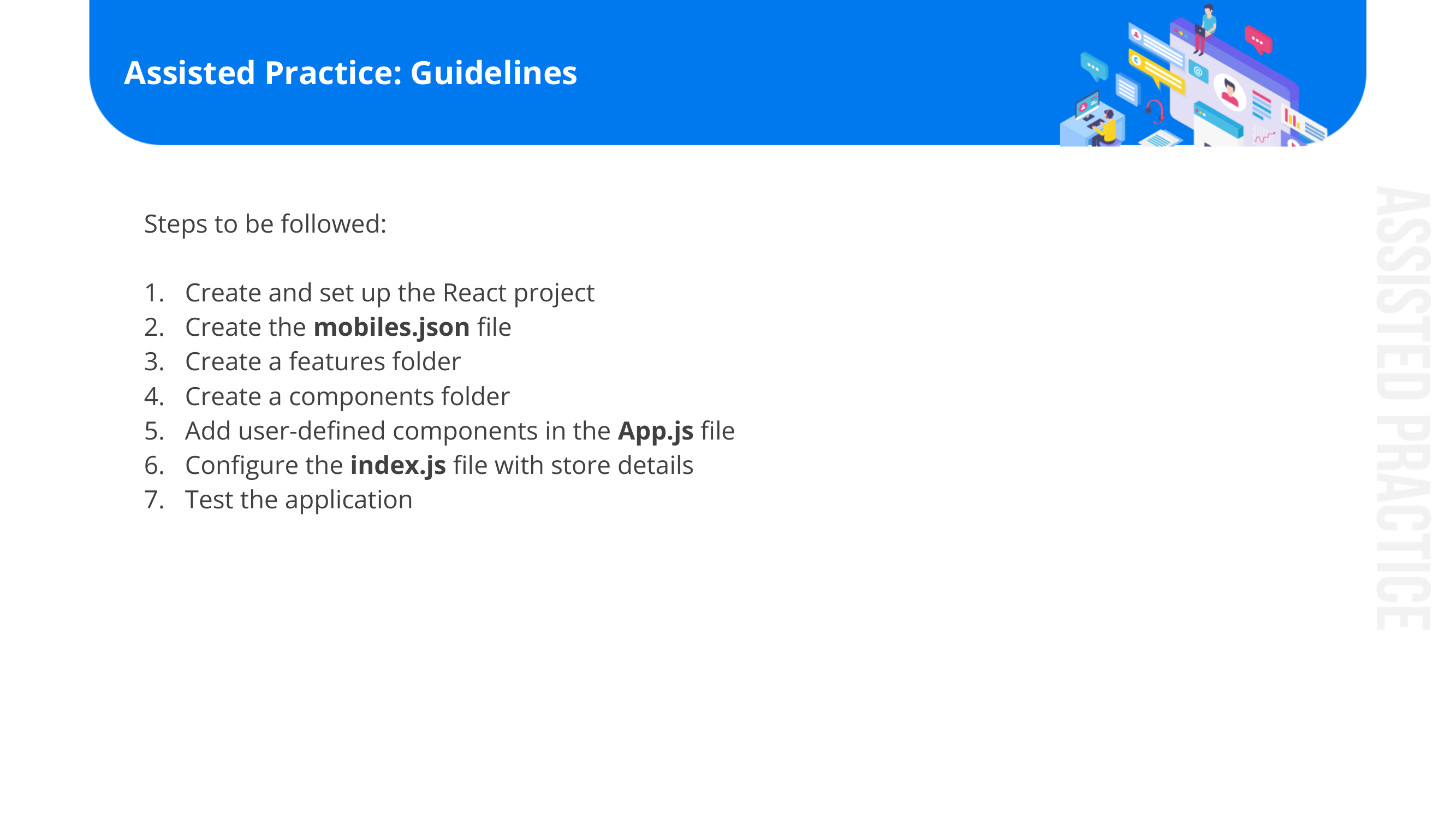

# Assisted Practice: Guidelines
Steps to be followed:​
​
Create and set up the React project
Create the mobiles.json file
Create a features folder
Create a components folder
Add user-defined components in the App.js file
Configure the index.js file with store details
Test the application